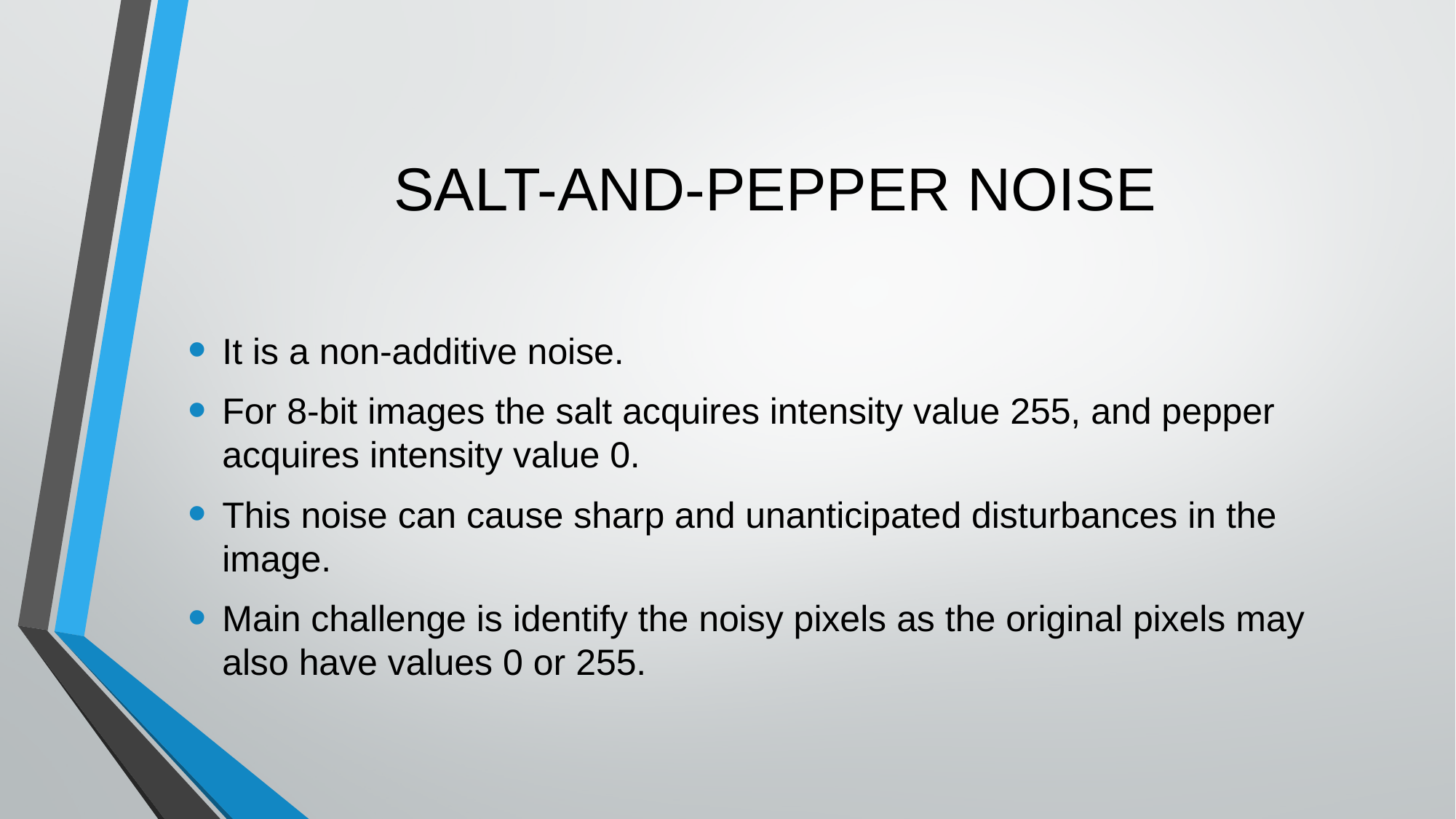

# SALT-AND-PEPPER NOISE
It is a non-additive noise.
For 8-bit images the salt acquires intensity value 255, and pepper acquires intensity value 0.
This noise can cause sharp and unanticipated disturbances in the image.
Main challenge is identify the noisy pixels as the original pixels may also have values 0 or 255.